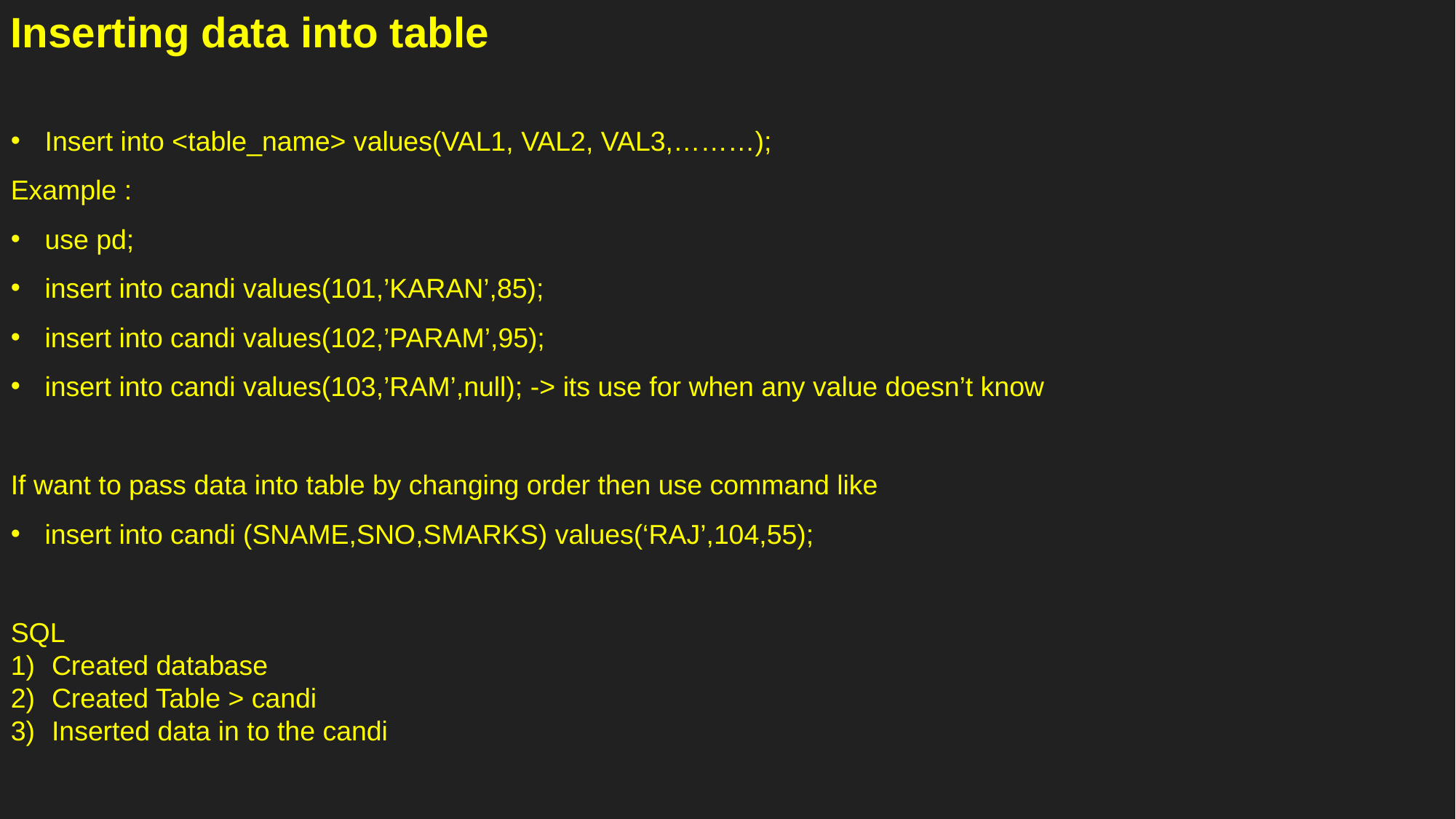

Inserting data into table

Insert into <table_name> values(VAL1, VAL2, VAL3,………);
Example :
use pd;
insert into candi values(101,’KARAN’,85);
insert into candi values(102,’PARAM’,95);
insert into candi values(103,’RAM’,null); -> its use for when any value doesn’t know

If want to pass data into table by changing order then use command like
insert into candi (SNAME,SNO,SMARKS) values(‘RAJ’,104,55);

SQL
Created database
Created Table > candi
Inserted data in to the candi